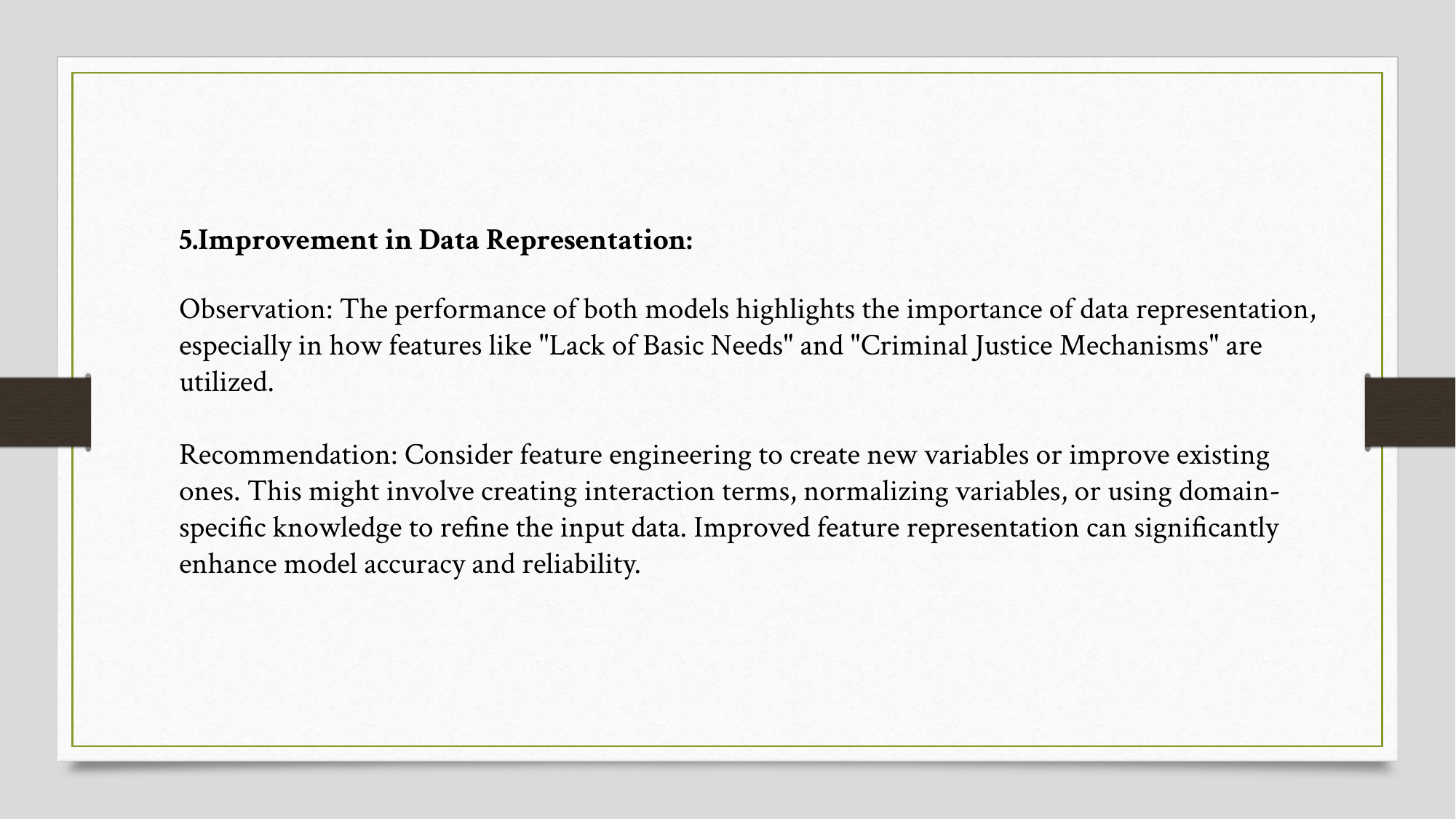

5.Improvement in Data Representation:

Observation: The performance of both models highlights the importance of data representation, especially in how features like "Lack of Basic Needs" and "Criminal Justice Mechanisms" are utilized.

Recommendation: Consider feature engineering to create new variables or improve existing ones. This might involve creating interaction terms, normalizing variables, or using domain-specific knowledge to refine the input data. Improved feature representation can significantly enhance model accuracy and reliability.